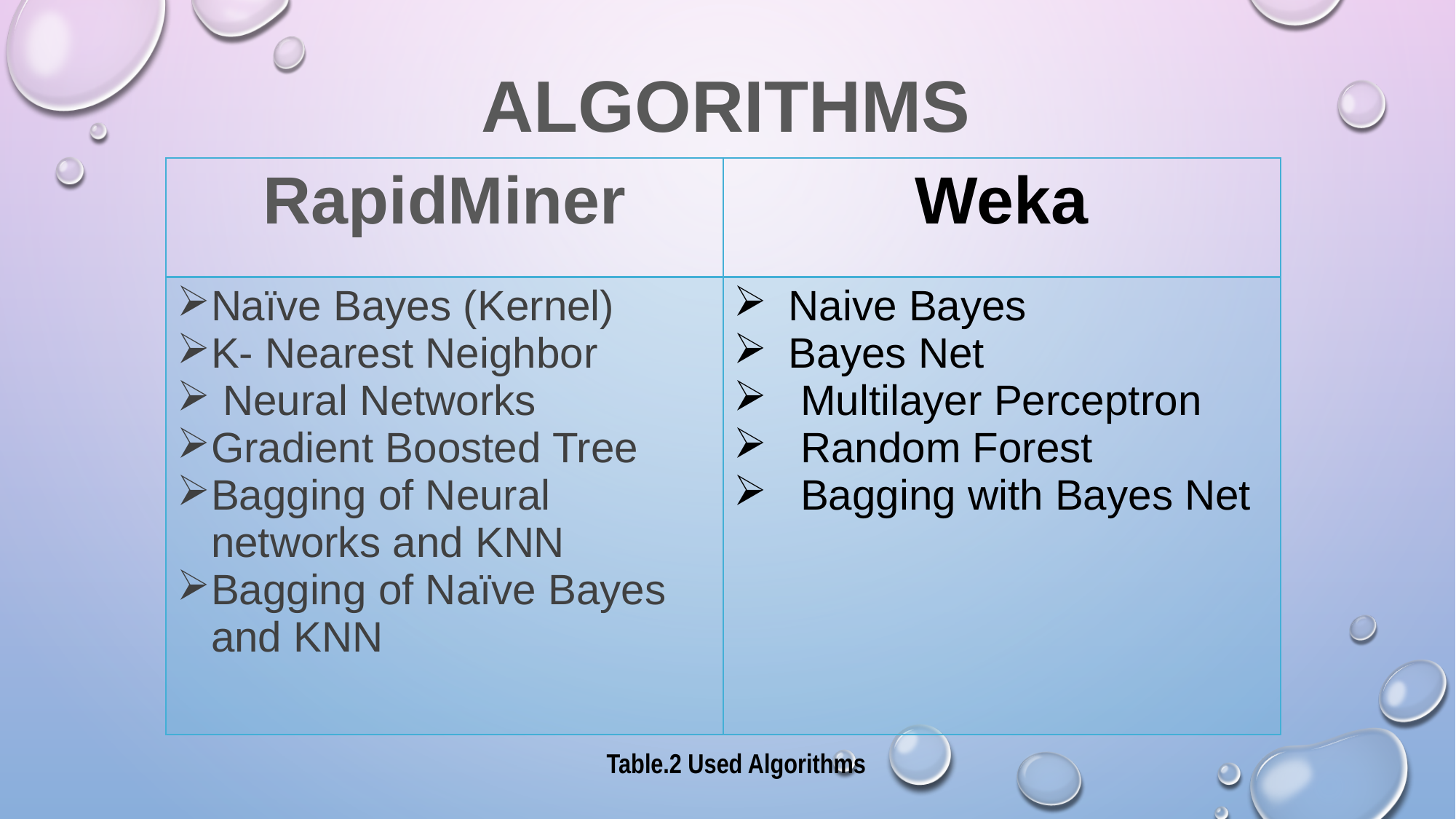

ALGORITHMS
| RapidMiner | Weka |
| --- | --- |
| Naïve Bayes (Kernel) K- Nearest Neighbor Neural Networks Gradient Boosted Tree Bagging of Neural networks and KNN Bagging of Naïve Bayes and KNN | Naive Bayes Bayes Net Multilayer Perceptron Random Forest Bagging with Bayes Net |
Table.2 Used Algorithms